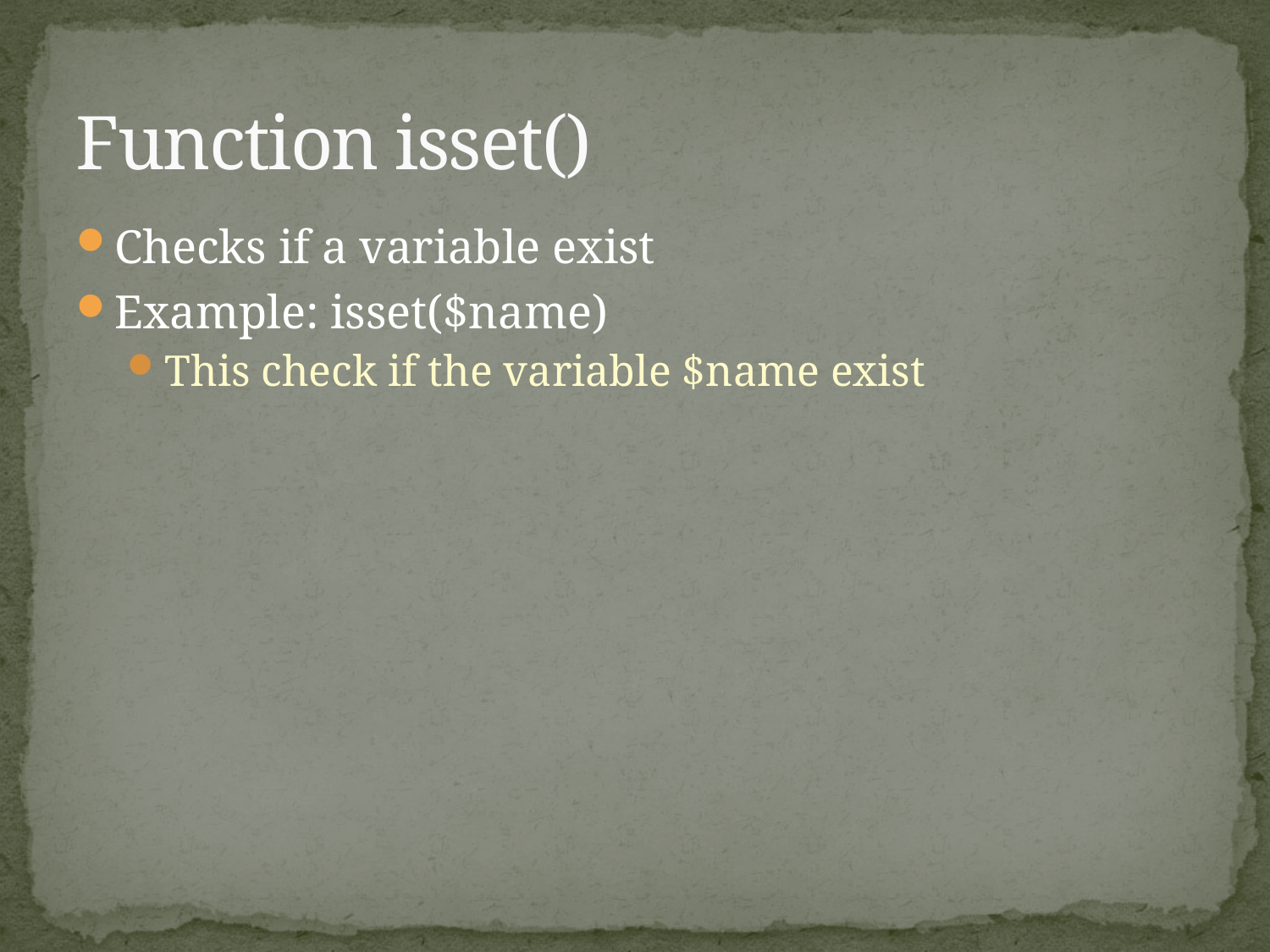

# Function isset()
Checks if a variable exist
Example: isset($name)
This check if the variable $name exist